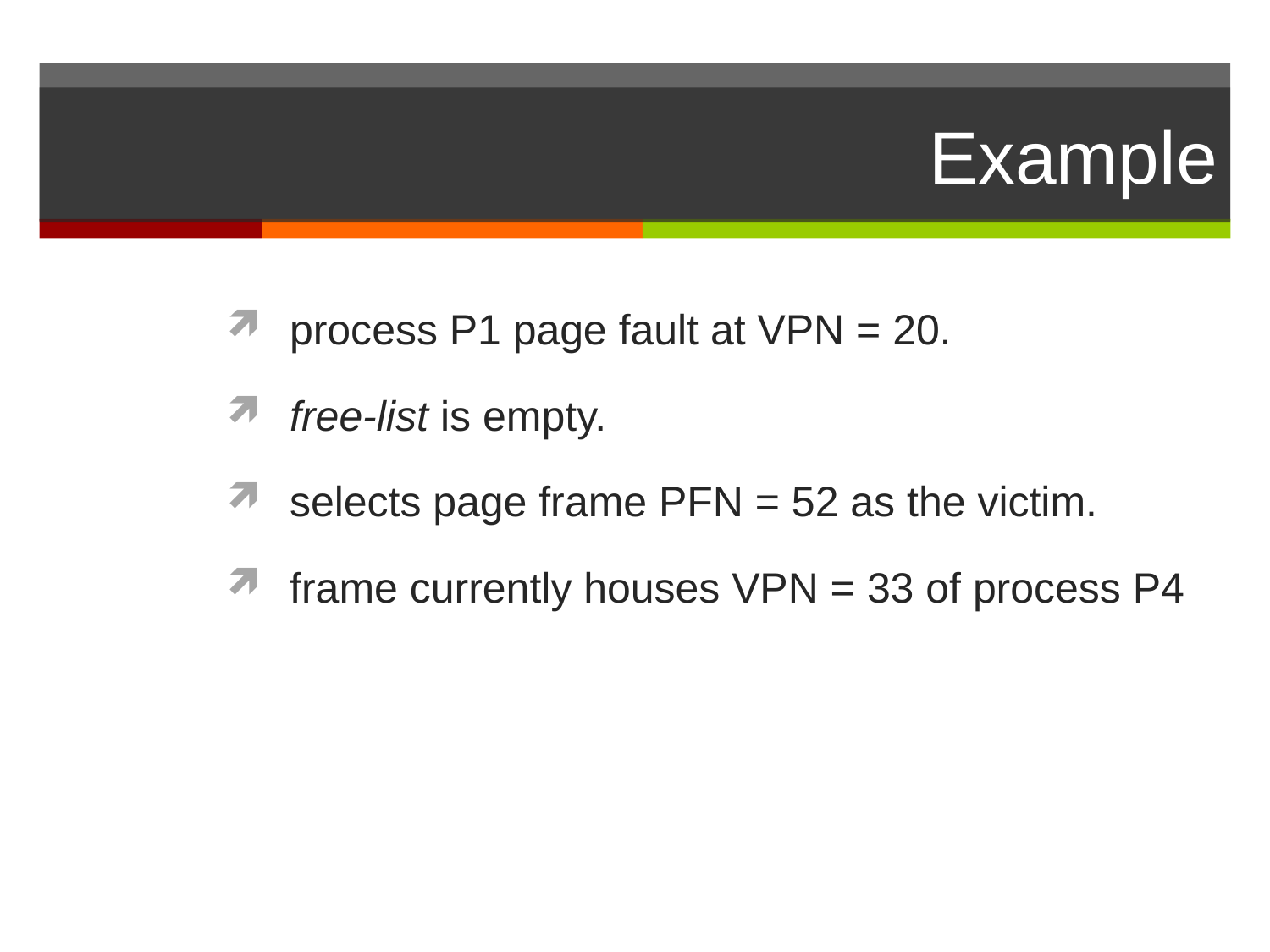

# Example
process P1 page fault at VPN = 20.
free-list is empty.
selects page frame PFN = 52 as the victim.
frame currently houses VPN = 33 of process P4